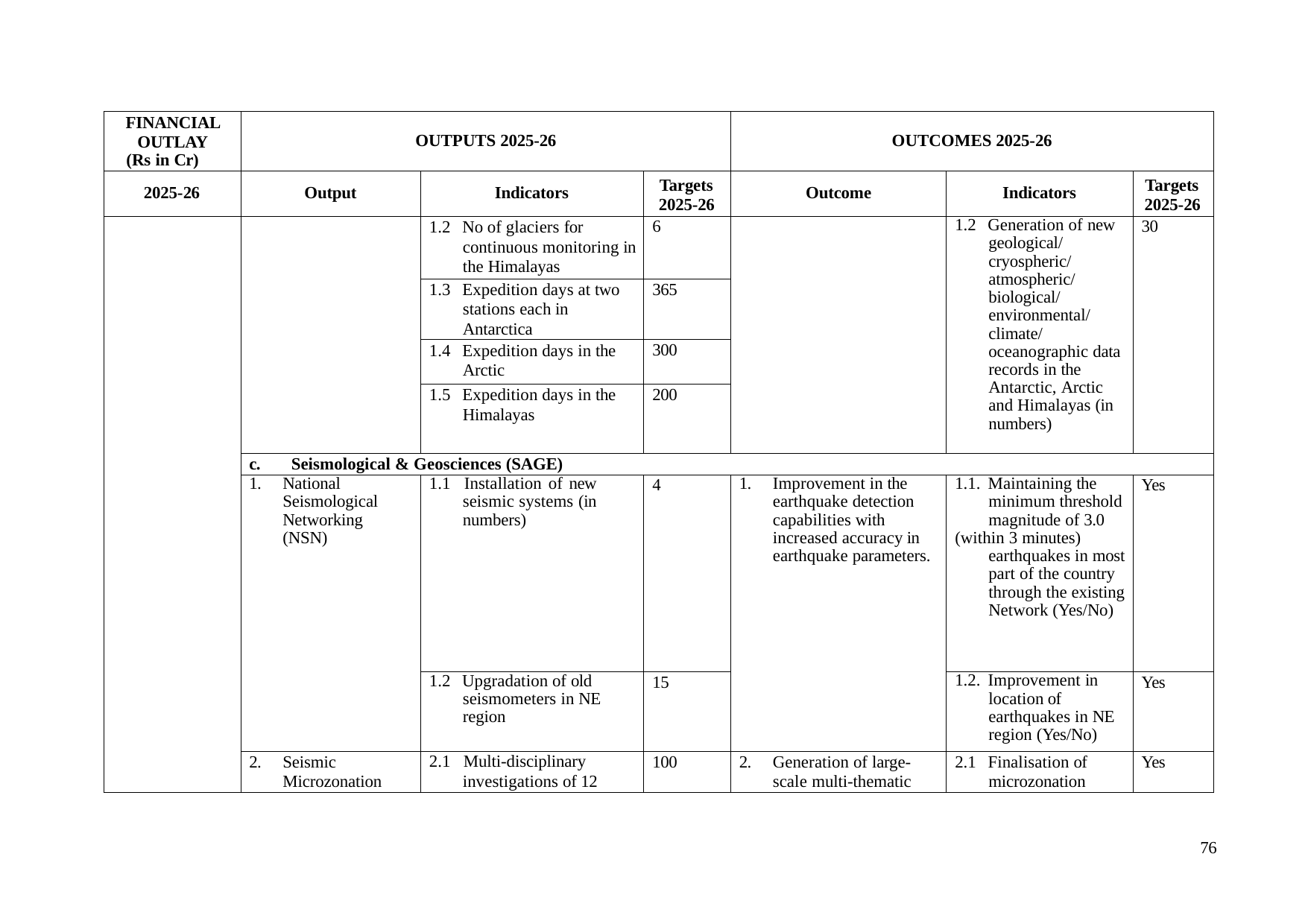

| FINANCIAL OUTLAY (Rs in Cr) | OUTPUTS 2025-26 |  |  | OUTCOMES 2025-26 |  |  |
| --- | --- | --- | --- | --- | --- | --- |
| 2025-26 | Output | Indicators | Targets 2025-26 | Outcome | Indicators | Targets 2025-26 |
|  |  | 1.2 No of glaciers for continuous monitoring in the Himalayas | 6 |  | 1.2 Generation of new geological/ cryospheric/ atmospheric/ biological/ environmental/ climate/ oceanographic data records in the Antarctic, Arctic and Himalayas (in numbers) | 30 |
|  |  | 1.3 Expedition days at two stations each in Antarctica | 365 |  |  |  |
|  |  | 1.4 Expedition days in the Arctic | 300 |  |  |  |
|  |  | 1.5 Expedition days in the Himalayas | 200 |  |  |  |
|  | c. Seismological & Geosciences (SAGE) |  |  |  |  |  |
|  | 1. National Seismological Networking (NSN) | 1.1 Installation of new seismic systems (in numbers) | 4 | 1. Improvement in the earthquake detection capabilities with increased accuracy in earthquake parameters. | 1.1. Maintaining the minimum threshold magnitude of 3.0 (within 3 minutes) earthquakes in most part of the country through the existing Network (Yes/No) | Yes |
|  |  | 1.2 Upgradation of old seismometers in NE region | 15 |  | 1.2. Improvement in location of earthquakes in NE region (Yes/No) | Yes |
|  | 2. Seismic Microzonation | 2.1 Multi-disciplinary investigations of 12 | 100 | 2. Generation of large- scale multi-thematic | 2.1 Finalisation of microzonation | Yes |
76